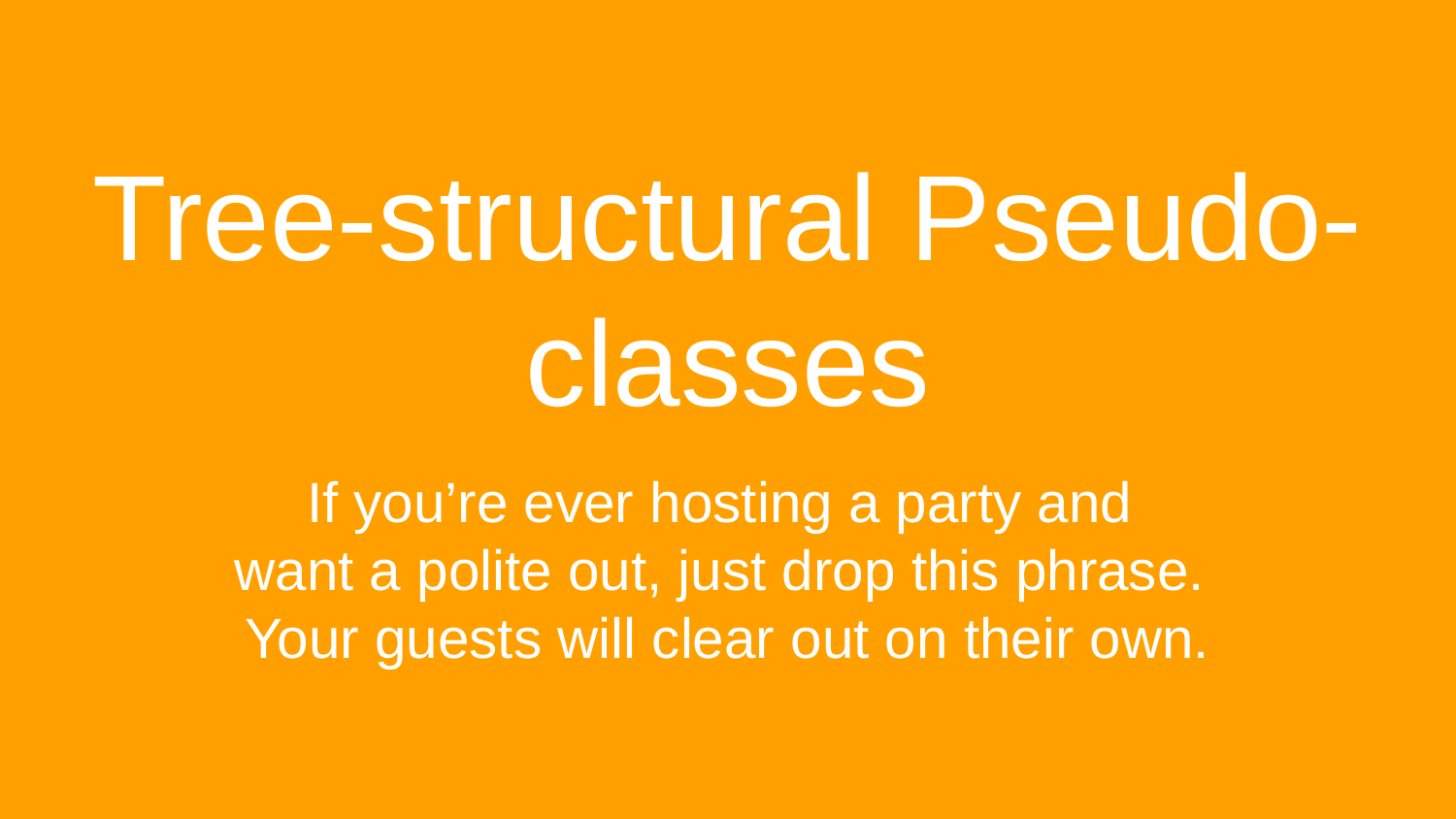

# Tree-structural Pseudo-classes
If you’re ever hosting a party and
want a polite out, just drop this phrase.
Your guests will clear out on their own.